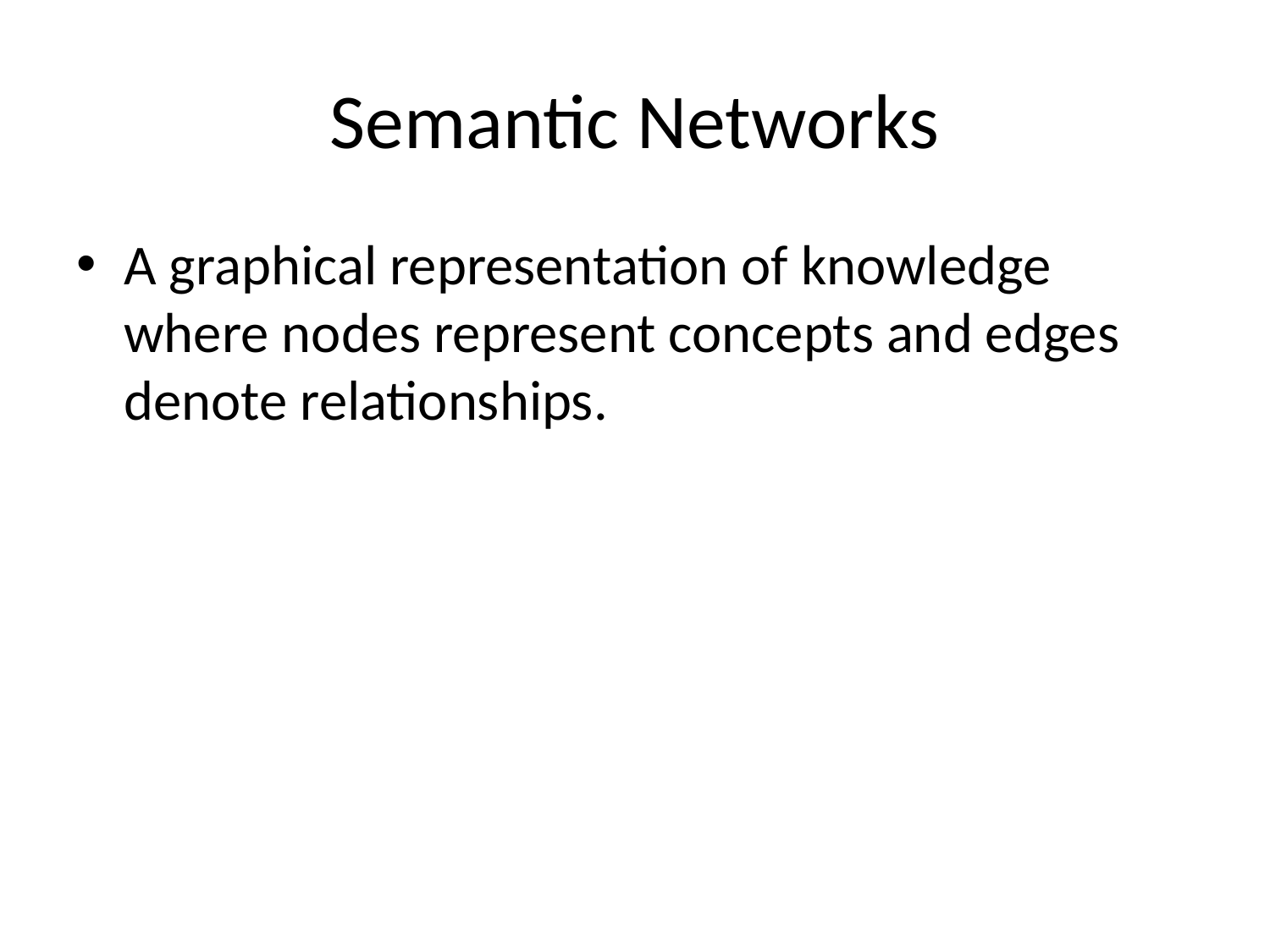

# Semantic Networks
A graphical representation of knowledge where nodes represent concepts and edges denote relationships.